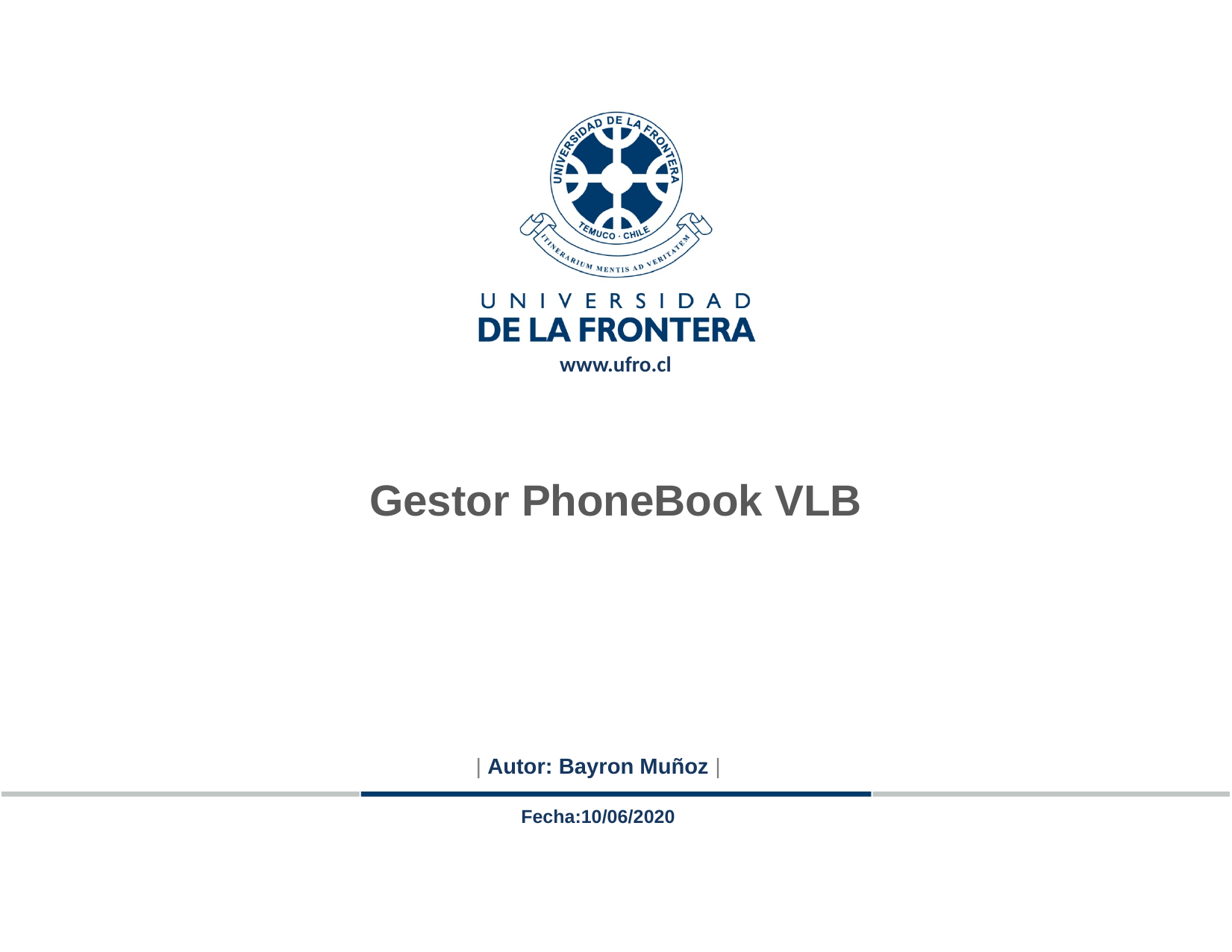

Gestor PhoneBook VLB
| Autor: Bayron Muñoz |

Fecha:10/06/2020